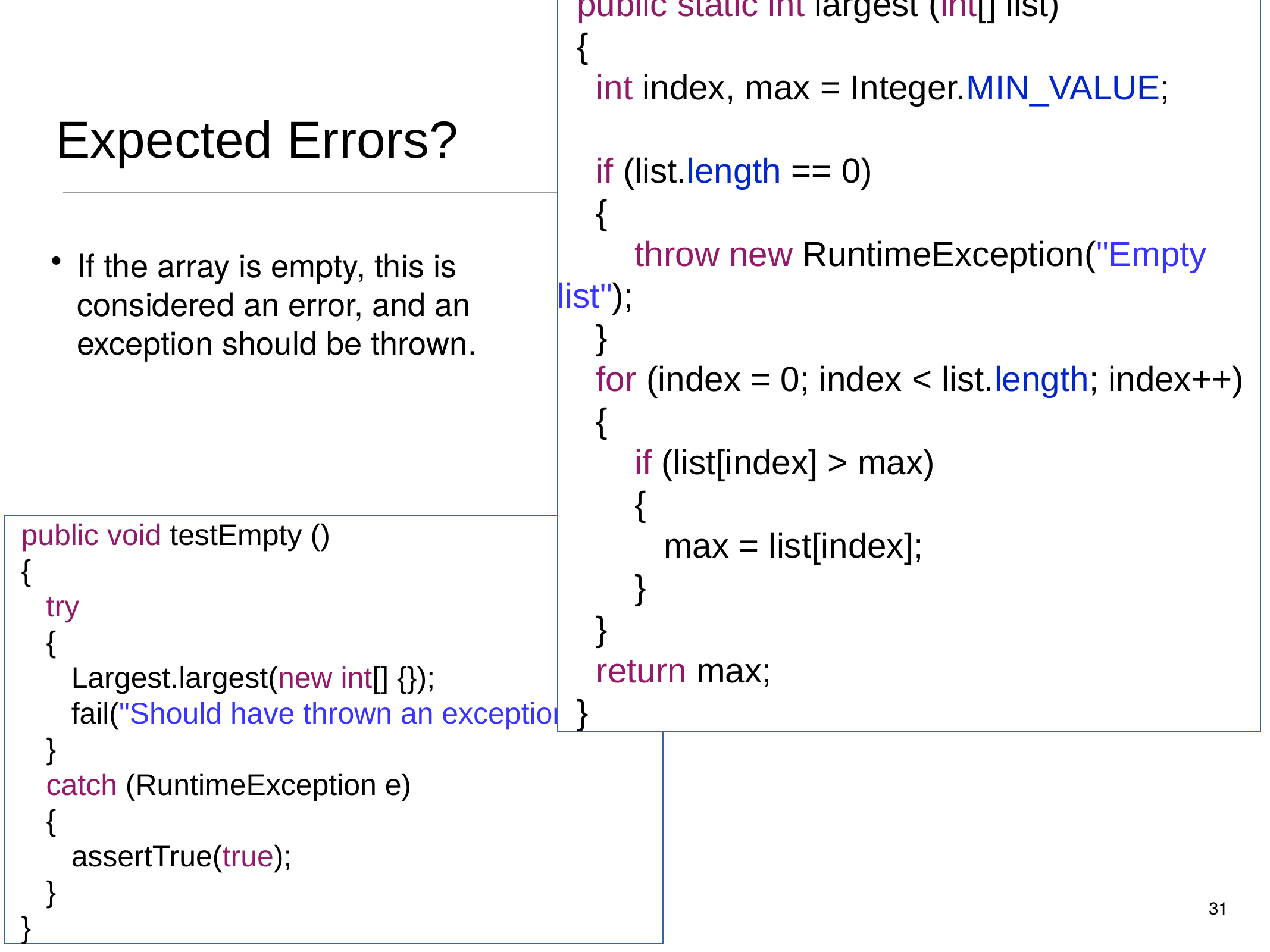

public static int largest (int[] list)
  {
    int index, max = Integer.MIN_VALUE;

    if (list.length == 0)
    {
        throw new RuntimeException("Empty list");
    }
    for (index = 0; index < list.length; index++)
    {
        if (list[index] > max)
        {
           max = list[index];
        }
    }
    return max;
  }
# Expected Errors?
If the array is empty, this is considered an error, and an exception should be thrown.
  public void testEmpty ()
  {
     try
     {
        Largest.largest(new int[] {});
        fail("Should have thrown an exception");
     }
     catch (RuntimeException e)
     {
        assertTrue(true);
     }
  }
31